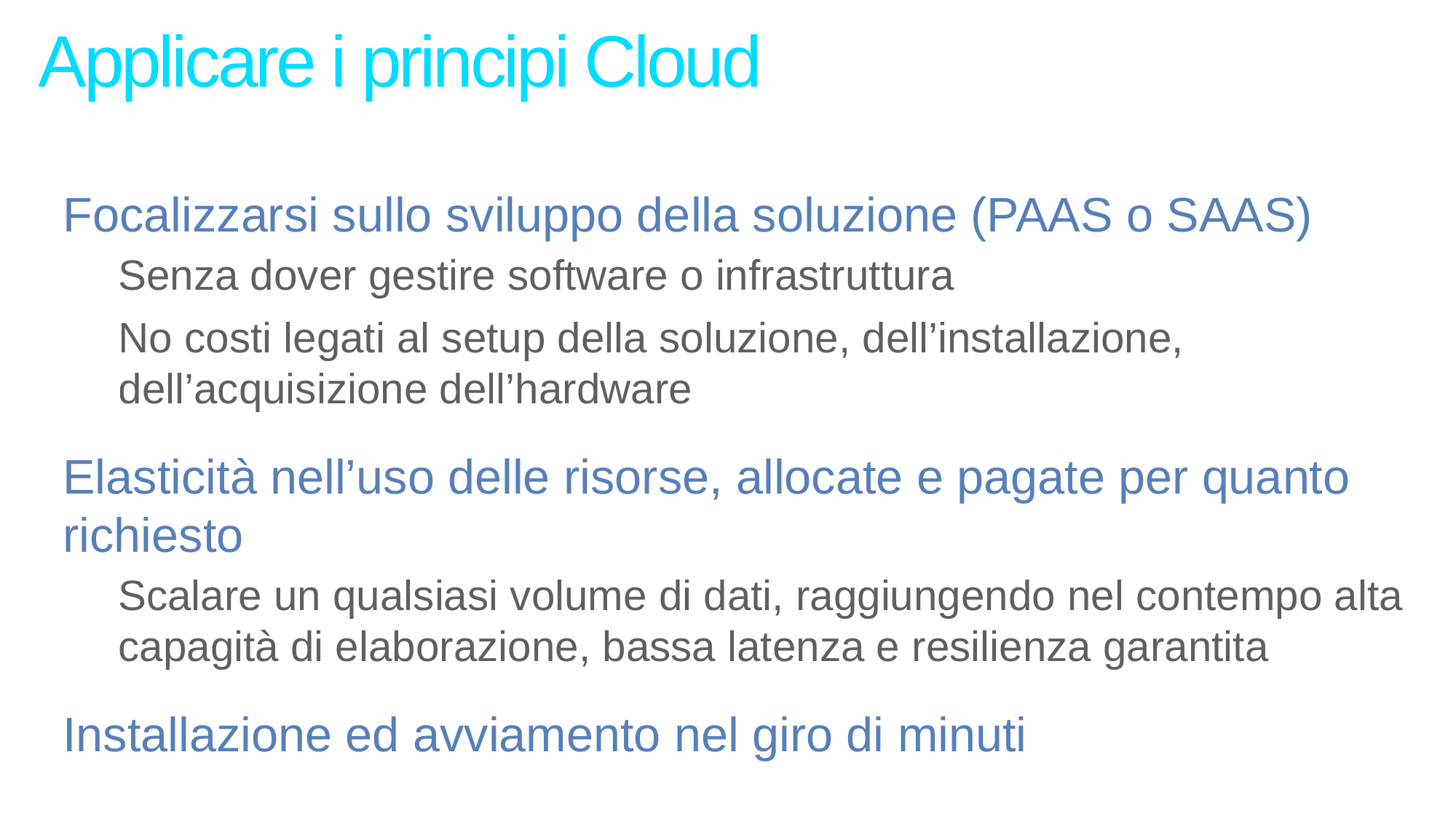

# Applicare i principi Cloud
Focalizzarsi sullo sviluppo della soluzione (PAAS o SAAS)
Senza dover gestire software o infrastruttura
No costi legati al setup della soluzione, dell’installazione, dell’acquisizione dell’hardware
Elasticità nell’uso delle risorse, allocate e pagate per quanto richiesto
Scalare un qualsiasi volume di dati, raggiungendo nel contempo alta capagità di elaborazione, bassa latenza e resilienza garantita
Installazione ed avviamento nel giro di minuti